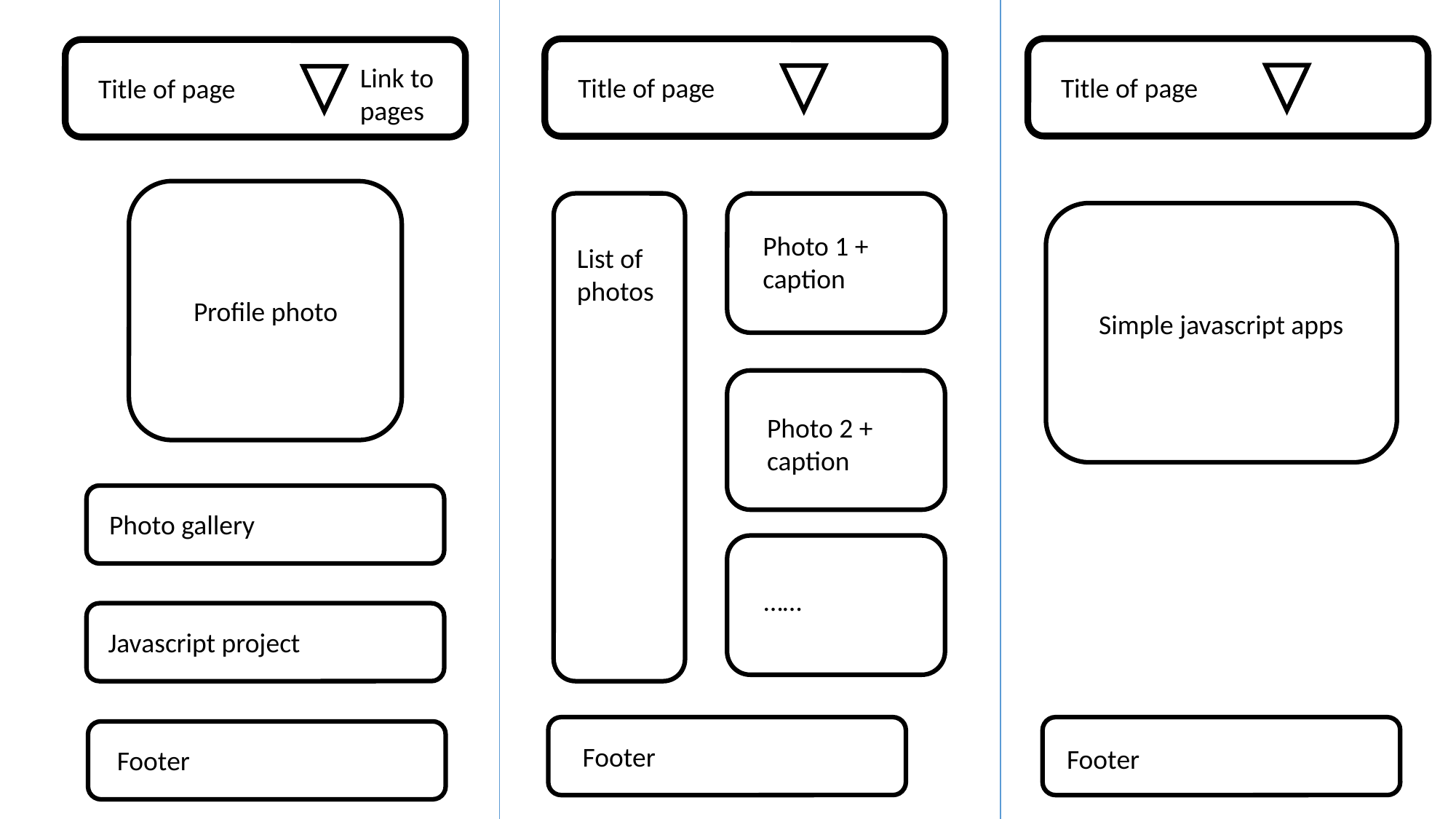

Link to pages

Title of page

Title of page

Title of page

Photo 1 + caption
List of photos
Profile photo
Simple javascript apps

Photo 2 + caption

Photo gallery

……

Javascript project

Footer
Footer
Footer